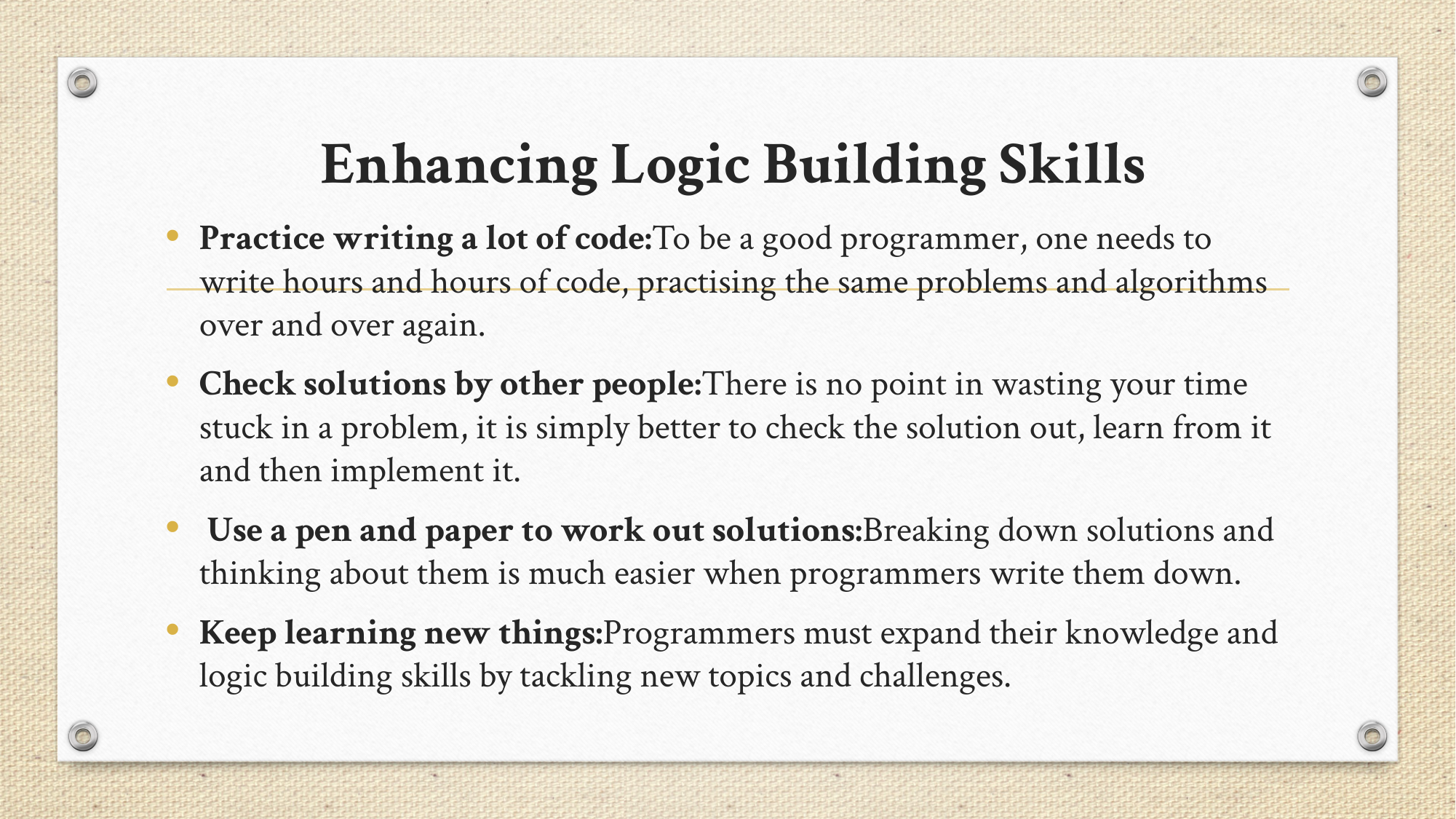

# Enhancing Logic Building Skills
Practice writing a lot of code:To be a good programmer, one needs to write hours and hours of code, practising the same problems and algorithms over and over again.
Check solutions by other people:There is no point in wasting your time stuck in a problem, it is simply better to check the solution out, learn from it and then implement it.
 Use a pen and paper to work out solutions:Breaking down solutions and thinking about them is much easier when programmers write them down.
Keep learning new things:Programmers must expand their knowledge and logic building skills by tackling new topics and challenges.